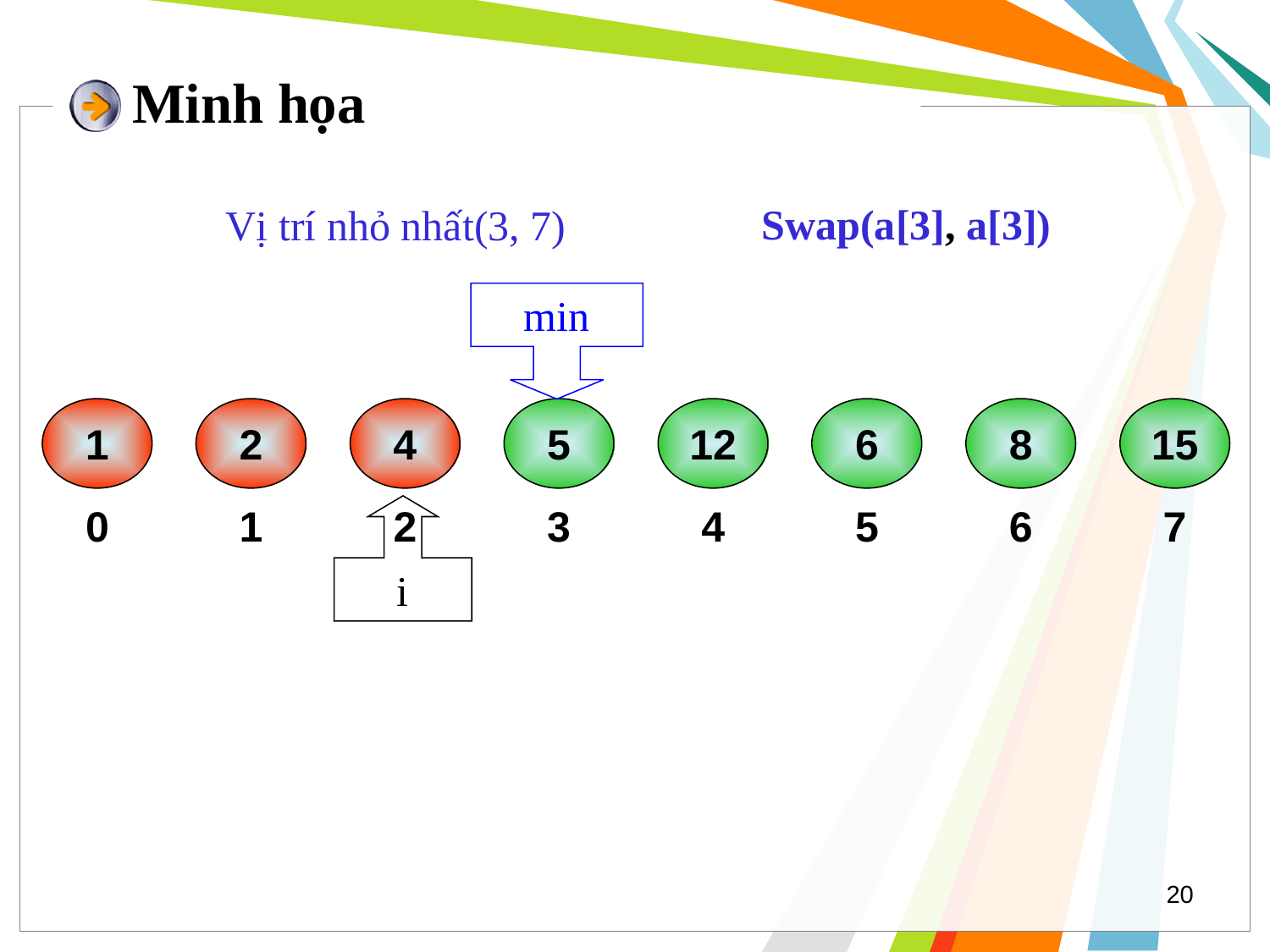

# Minh họa
Swap(a[3], a[3])
Vị trí nhỏ nhất(3, 7)
min
1
2
4
5
12
6
8
15
0
1
2
3
4
5
6
7
i
20